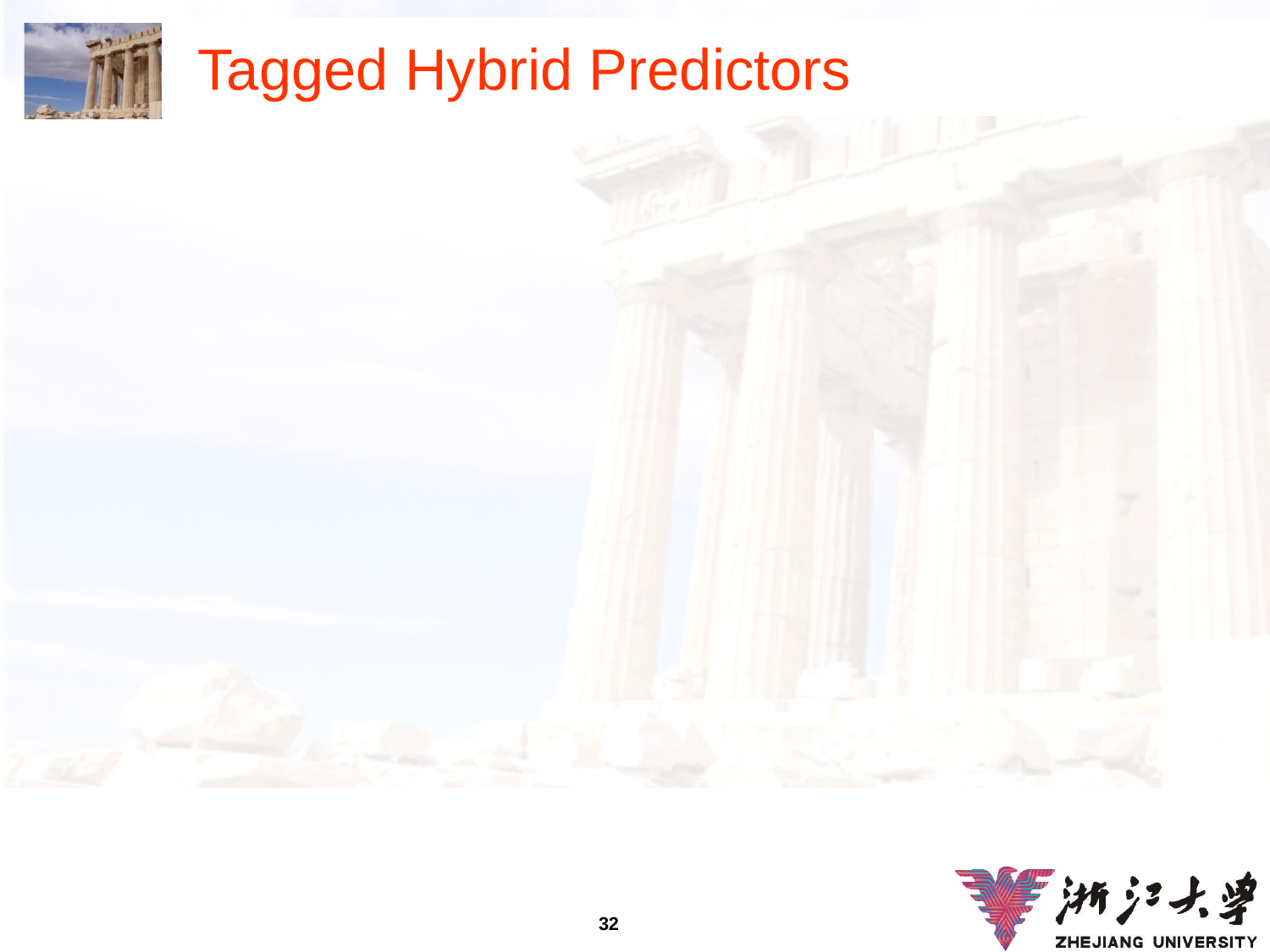

# Tagged Hybrid Predictors
Need to have predictor for each branch and history
Problem:  this implies huge tables
Solution:
Use hash tables, whose hash value is based on branch address and branch history
Longer histories may lead to increased chance of hash collision, so use multiple tables with increasingly shorter histories